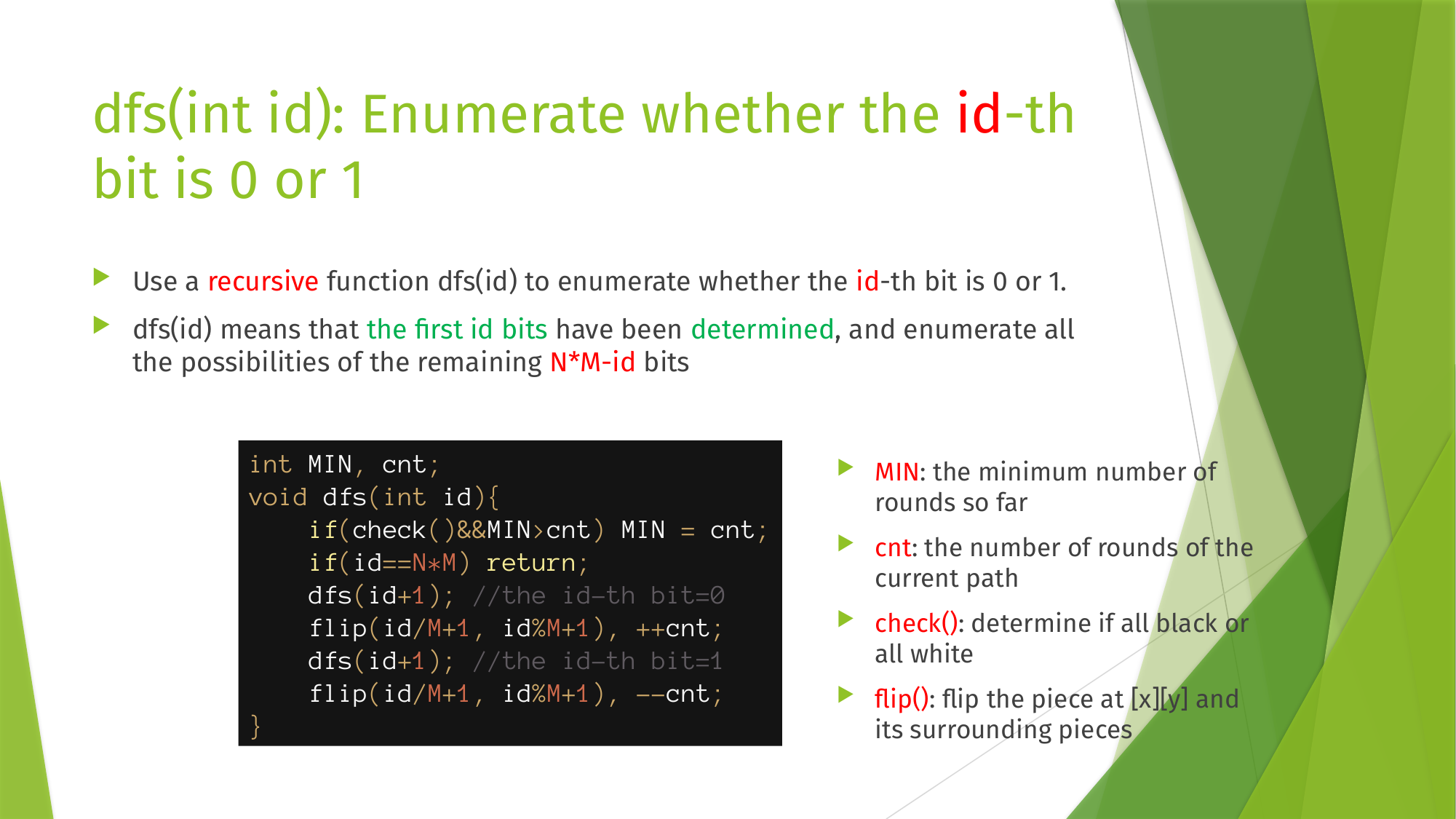

# dfs(int id): Enumerate whether the id-th bit is 0 or 1
Use a recursive function dfs(id) to enumerate whether the id-th bit is 0 or 1.
dfs(id) means that the first id bits have been determined, and enumerate all the possibilities of the remaining N*M-id bits
int MIN, cnt;
void dfs(int id){
    if(check()&&MIN>cnt) MIN = cnt;
    if(id==N*M) return;
    dfs(id+1); //the id-th bit=0
    flip(id/M+1, id%M+1), ++cnt;
    dfs(id+1); //the id-th bit=1
    flip(id/M+1, id%M+1), --cnt;
}
MIN: the minimum number of rounds so far
cnt: the number of rounds of the current path
check(): determine if all black or all white
flip(): flip the piece at [x][y] and its surrounding pieces